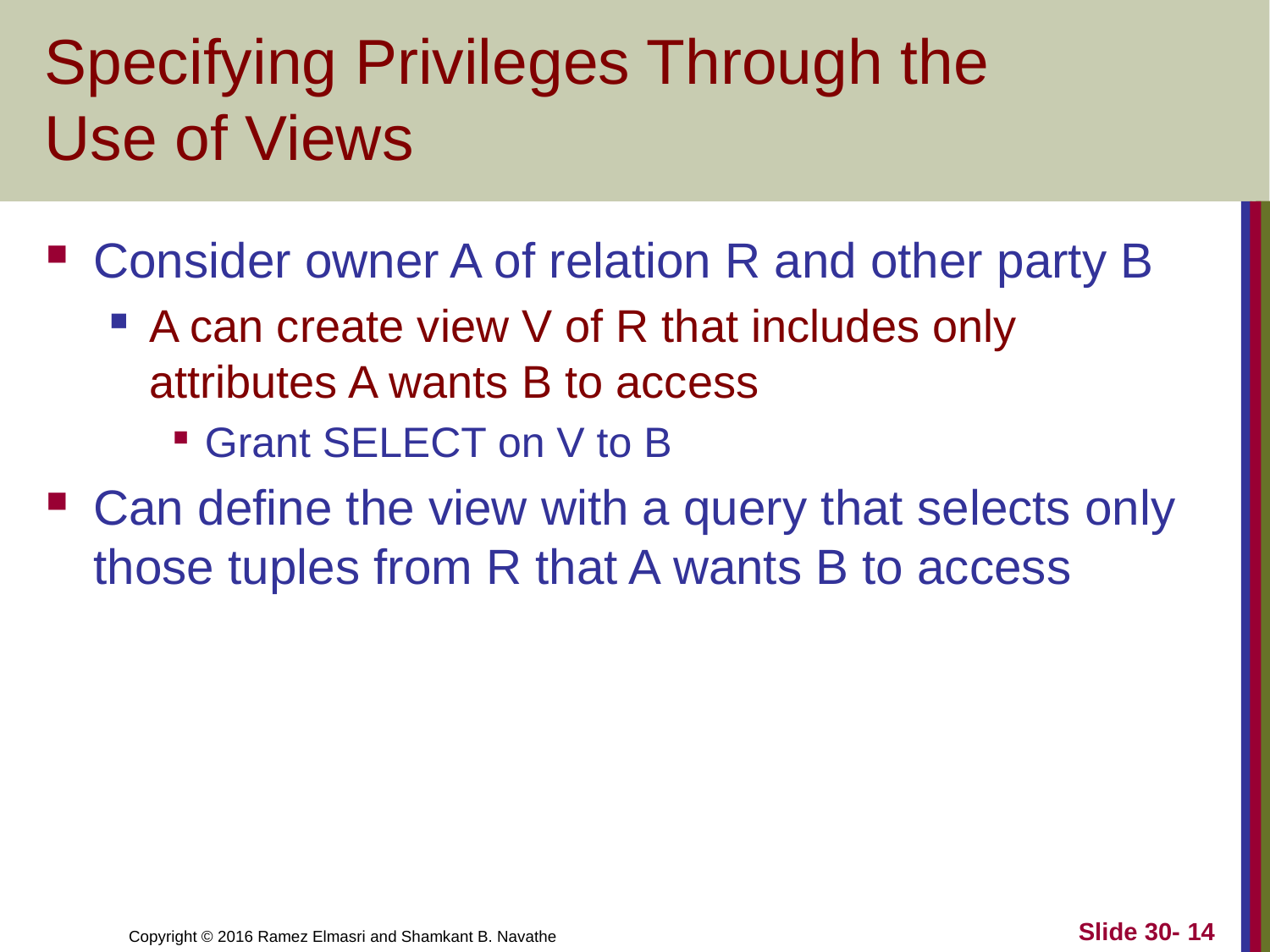

# Specifying Privileges Through the Use of Views
Consider owner A of relation R and other party B
A can create view V of R that includes only attributes A wants B to access
Grant SELECT on V to B
Can define the view with a query that selects only those tuples from R that A wants B to access
Slide 30- 14